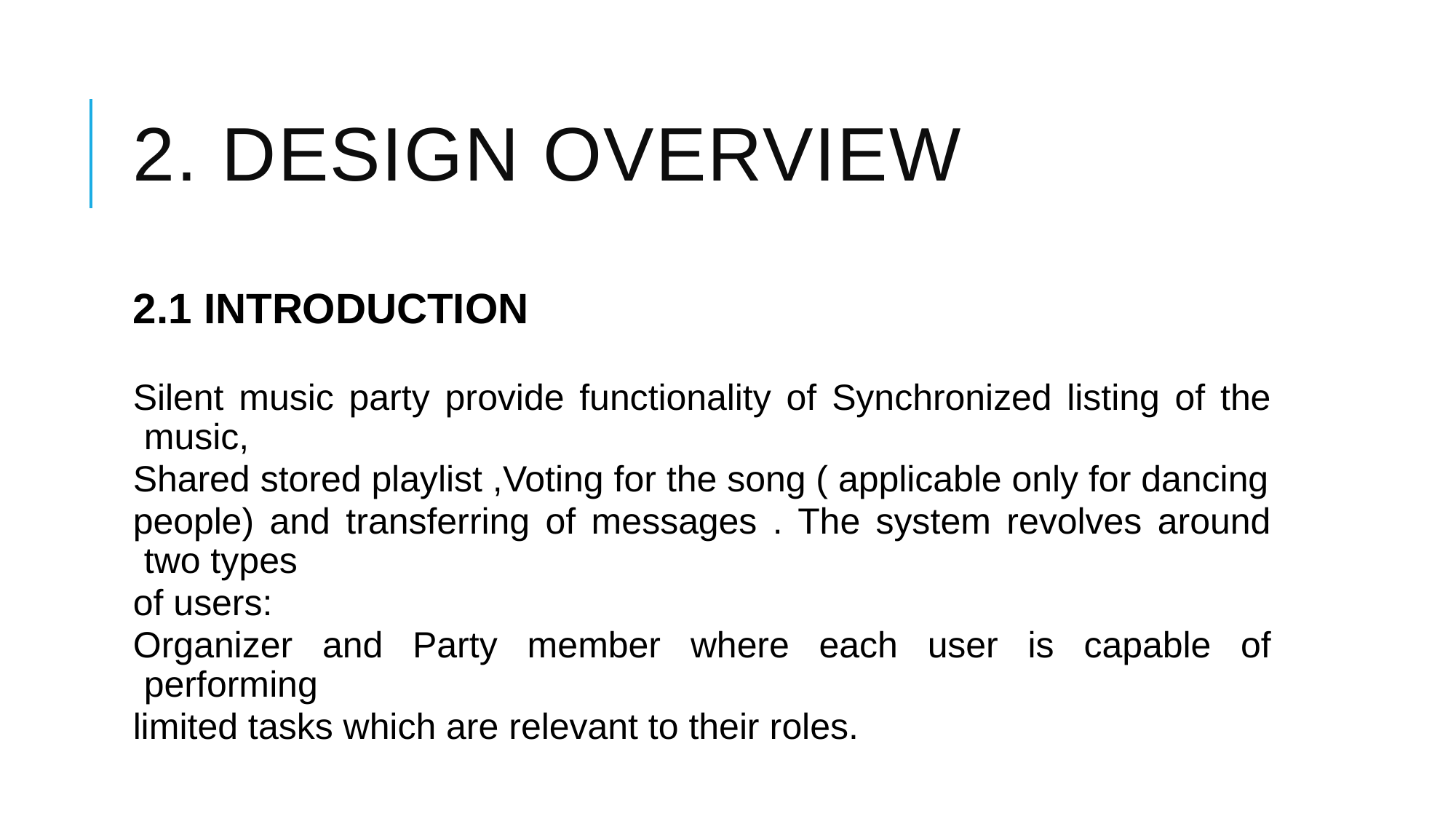

# 2. Design Overview
2.1 INTRODUCTION

Silent music party provide functionality of Synchronized listing of the music,
Shared stored playlist ,Voting for the song ( applicable only for dancing
people) and transferring of messages . The system revolves around two types
of users:
Organizer and Party member where each user is capable of performing
limited tasks which are relevant to their roles.